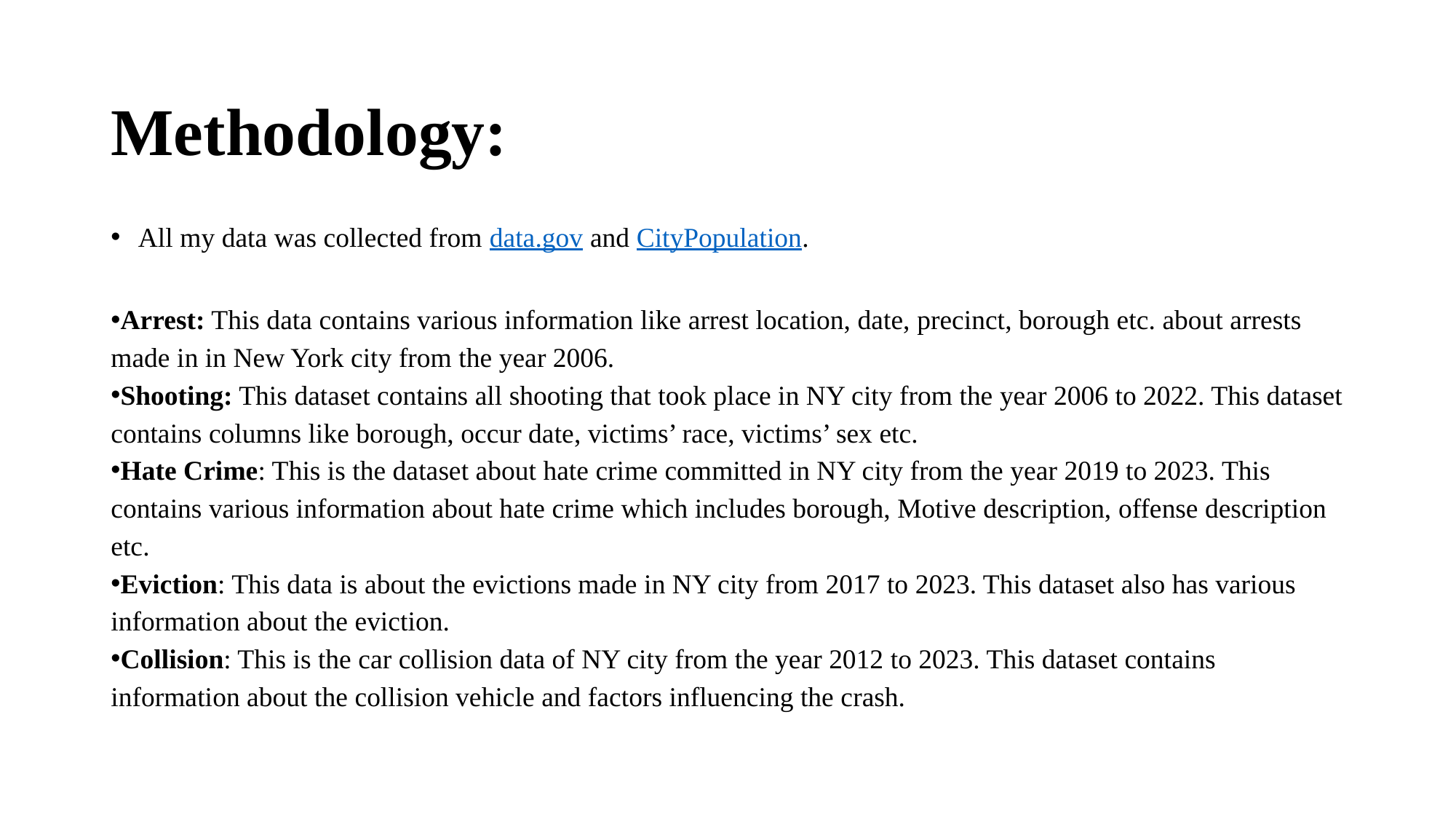

# Methodology:
All my data was collected from data.gov and CityPopulation.

Arrest: This data contains various information like arrest location, date, precinct, borough etc. about arrests made in in New York city from the year 2006.
Shooting: This dataset contains all shooting that took place in NY city from the year 2006 to 2022. This dataset contains columns like borough, occur date, victims’ race, victims’ sex etc.
Hate Crime: This is the dataset about hate crime committed in NY city from the year 2019 to 2023. This contains various information about hate crime which includes borough, Motive description, offense description etc.
Eviction: This data is about the evictions made in NY city from 2017 to 2023. This dataset also has various information about the eviction.
Collision: This is the car collision data of NY city from the year 2012 to 2023. This dataset contains information about the collision vehicle and factors influencing the crash.